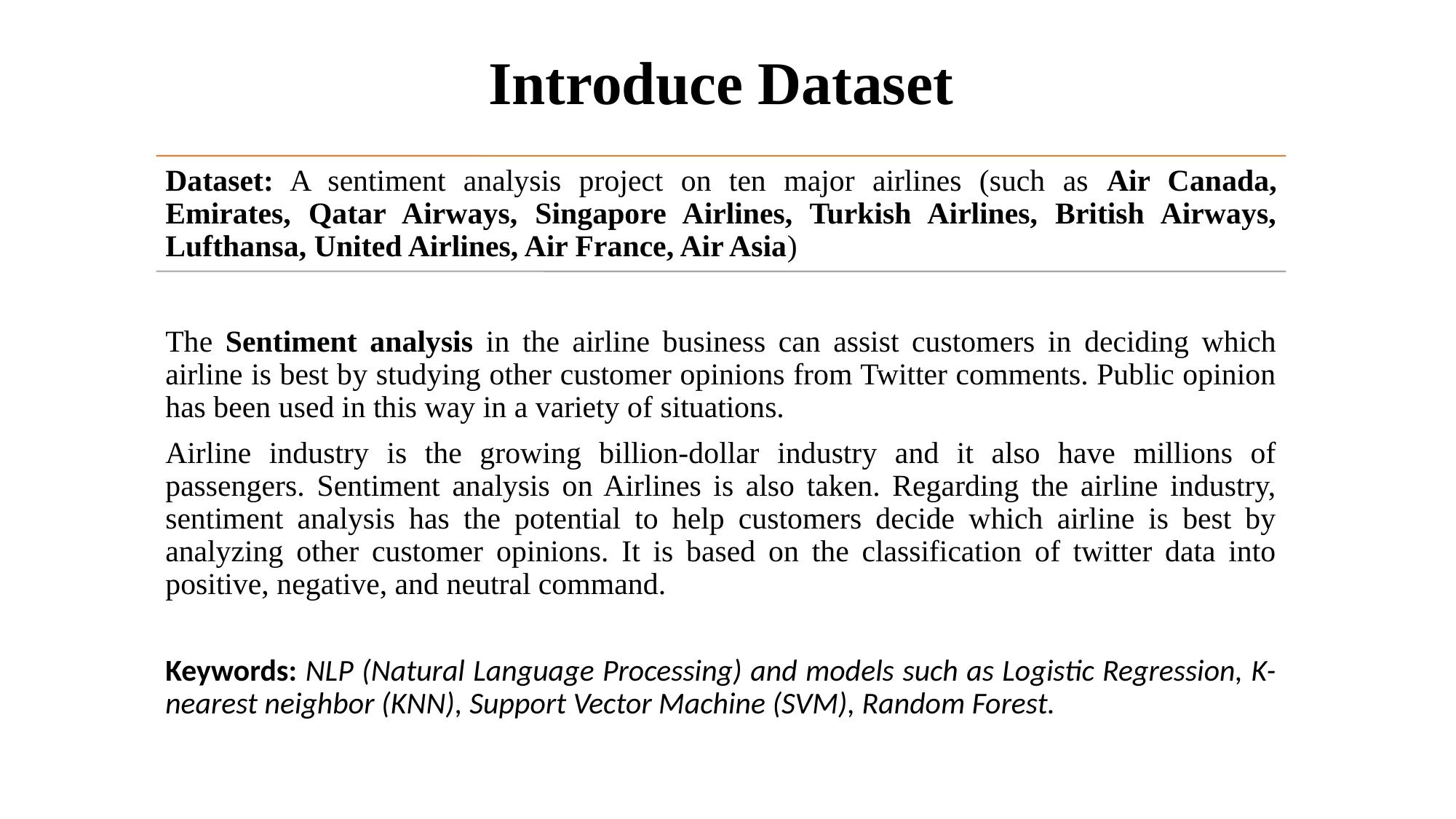

# Introduce Dataset
Dataset: A sentiment analysis project on ten major airlines (such as Air Canada, Emirates, Qatar Airways, Singapore Airlines, Turkish Airlines, British Airways, Lufthansa, United Airlines, Air France, Air Asia)

The Sentiment analysis in the airline business can assist customers in deciding which airline is best by studying other customer opinions from Twitter comments. Public opinion has been used in this way in a variety of situations.
Airline industry is the growing billion-dollar industry and it also have millions of passengers. Sentiment analysis on Airlines is also taken. Regarding the airline industry, sentiment analysis has the potential to help customers decide which airline is best by analyzing other customer opinions. It is based on the classification of twitter data into positive, negative, and neutral command.

Keywords: NLP (Natural Language Processing) and models such as Logistic Regression, K-nearest neighbor (KNN), Support Vector Machine (SVM), Random Forest.